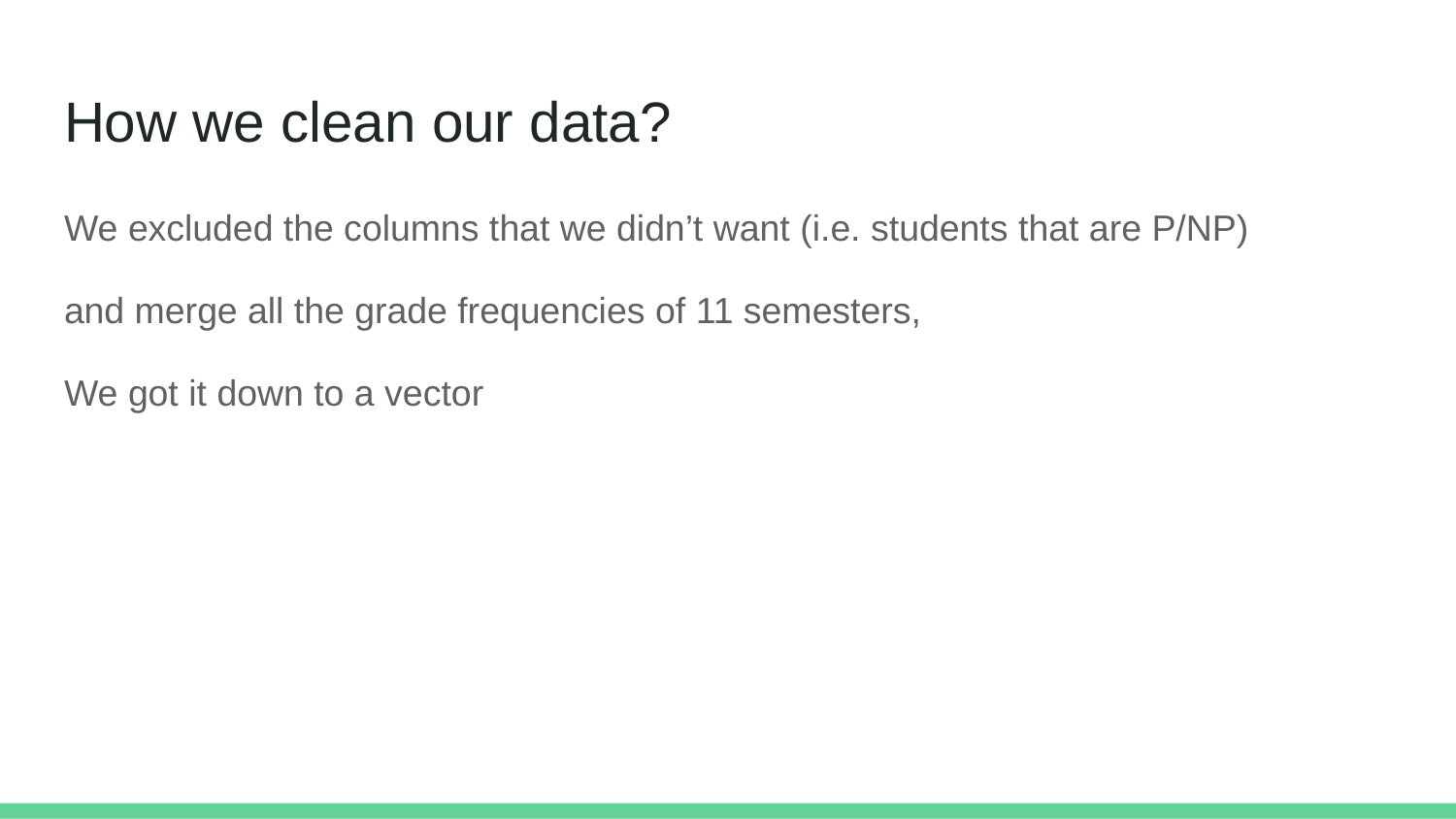

# How we clean our data?
We excluded the columns that we didn’t want (i.e. students that are P/NP)
and merge all the grade frequencies of 11 semesters,
We got it down to a vector